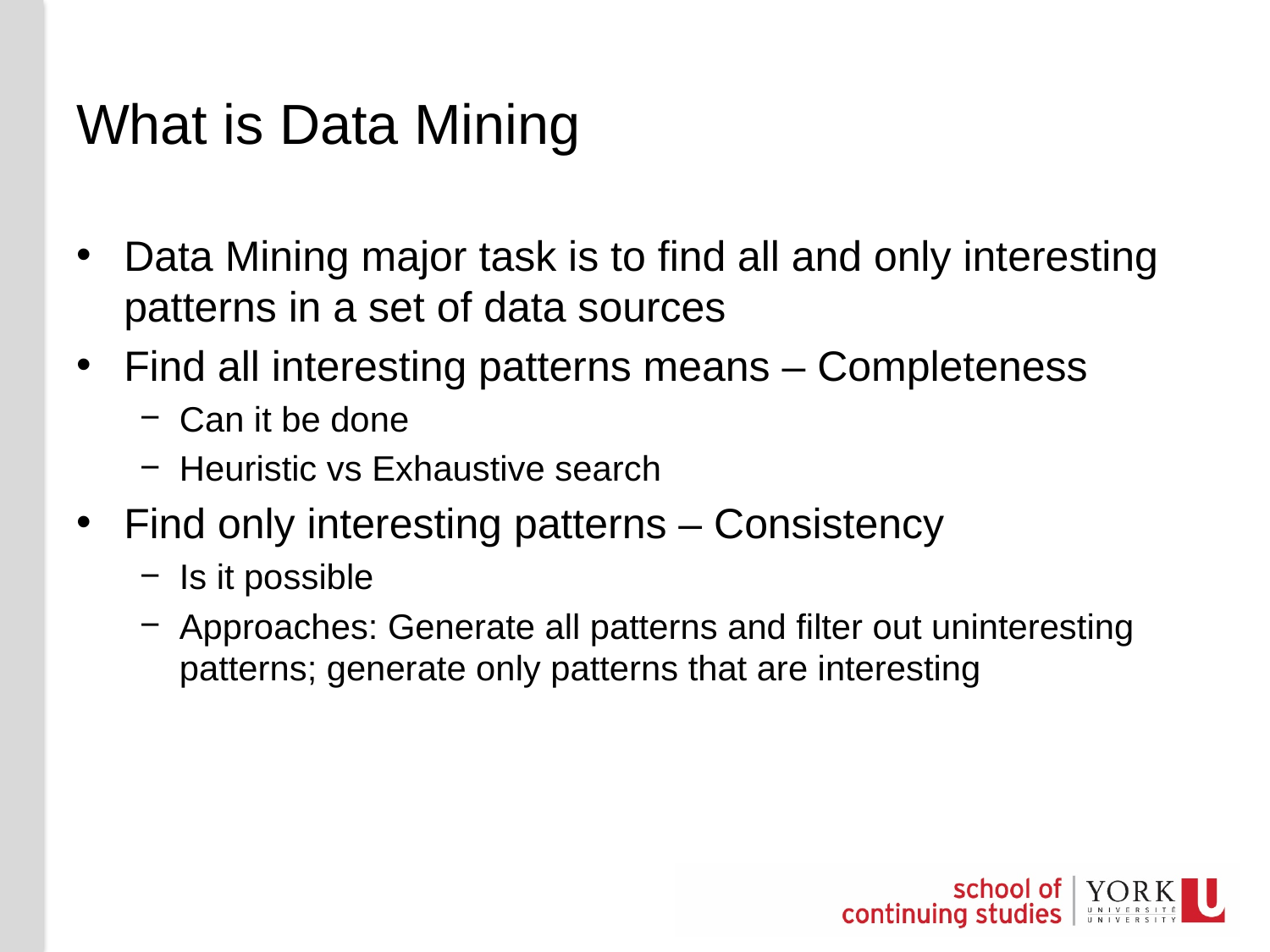

# What is Data Mining
Data Mining major task is to find all and only interesting patterns in a set of data sources
Find all interesting patterns means – Completeness
Can it be done
Heuristic vs Exhaustive search
Find only interesting patterns – Consistency
Is it possible
Approaches: Generate all patterns and filter out uninteresting patterns; generate only patterns that are interesting